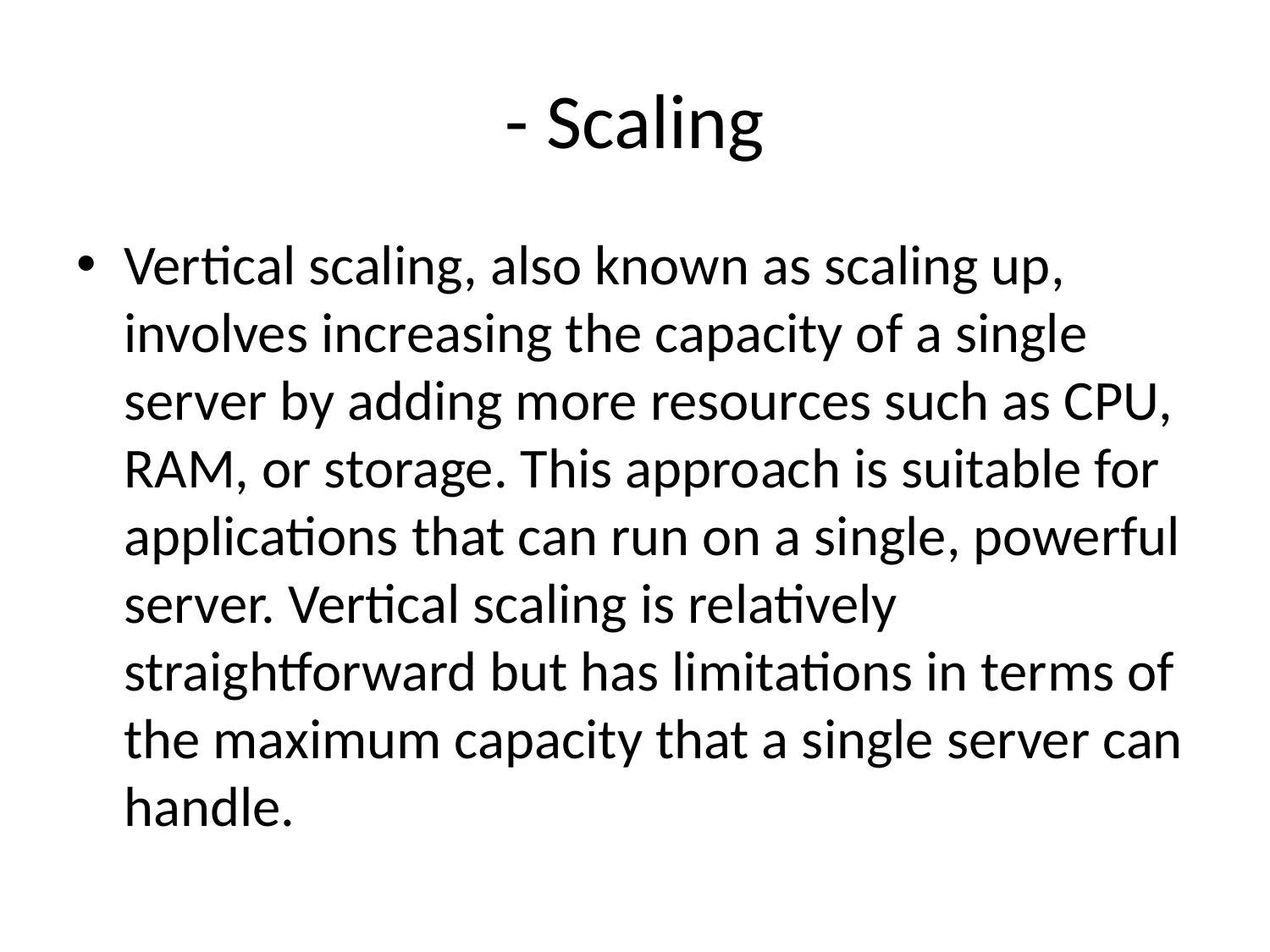

# - Scaling
Vertical scaling, also known as scaling up, involves increasing the capacity of a single server by adding more resources such as CPU, RAM, or storage. This approach is suitable for applications that can run on a single, powerful server. Vertical scaling is relatively straightforward but has limitations in terms of the maximum capacity that a single server can handle.